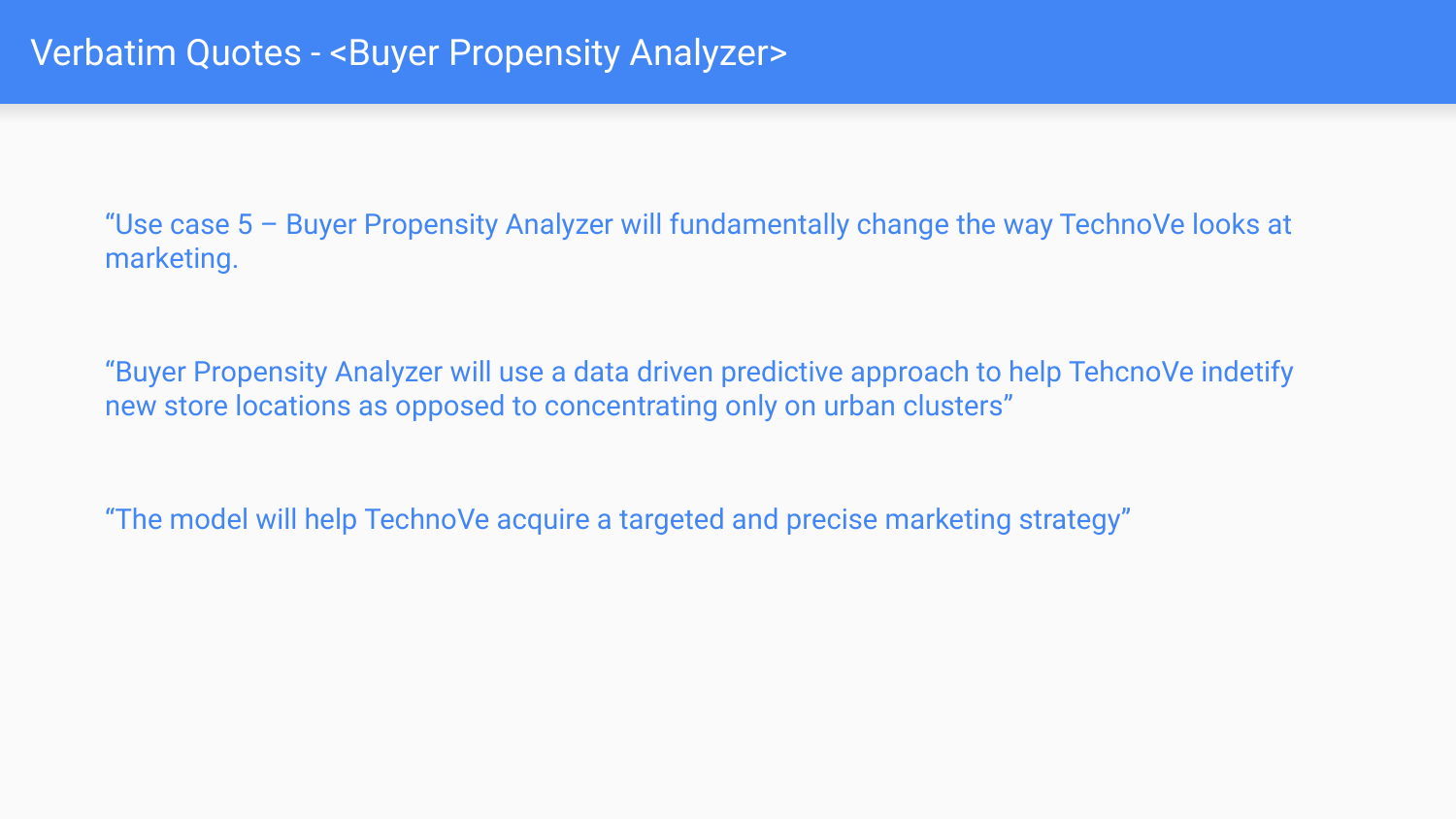

# Verbatim Quotes - <Buyer Propensity Analyzer>
“Use case 5 – Buyer Propensity Analyzer will fundamentally change the way TechnoVe looks at marketing.
“Buyer Propensity Analyzer will use a data driven predictive approach to help TehcnoVe indetify new store locations as opposed to concentrating only on urban clusters”
“The model will help TechnoVe acquire a targeted and precise marketing strategy”